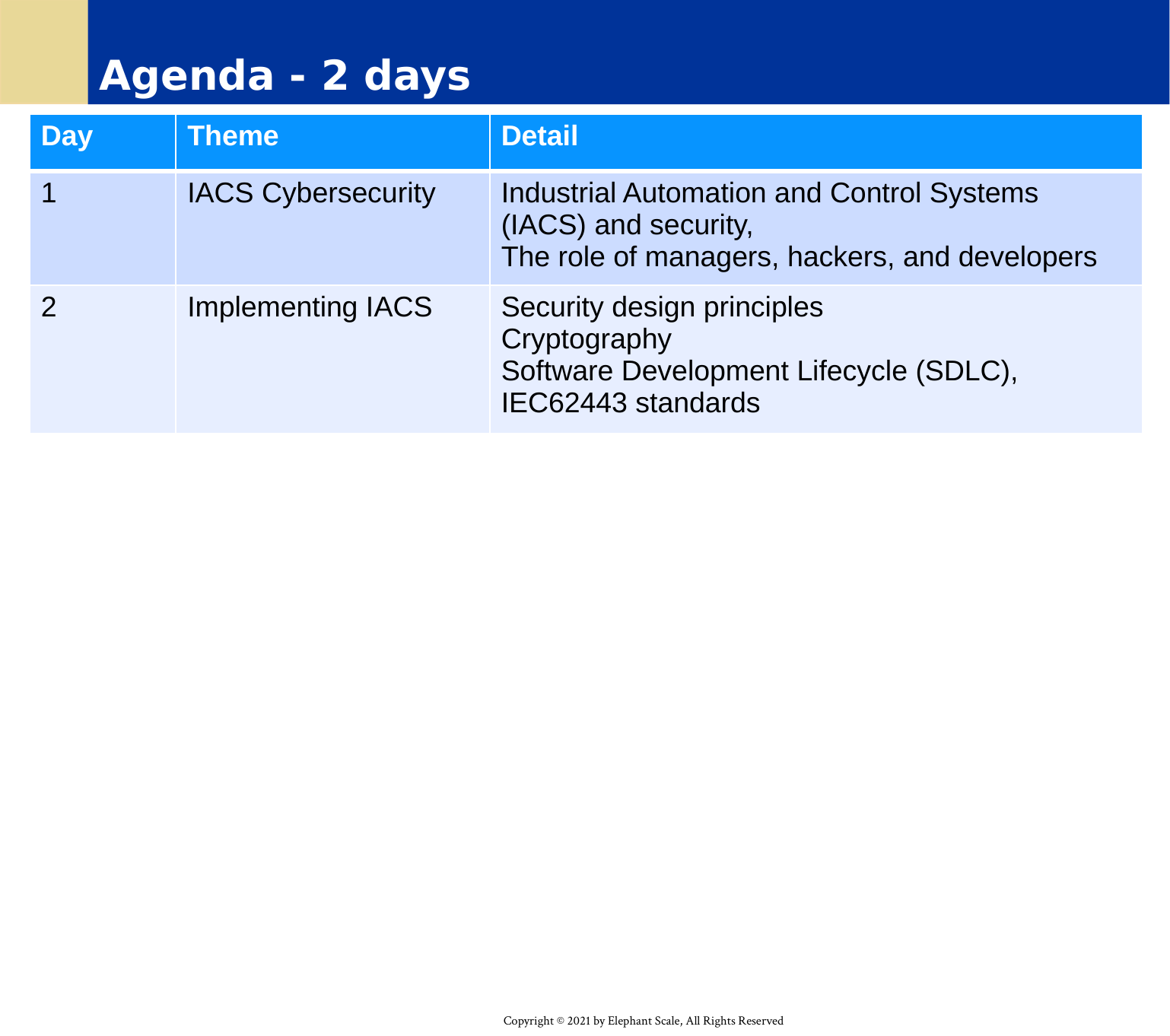

# Agenda - 2 days
| Day | Theme | Detail |
| --- | --- | --- |
| 1 | IACS Cybersecurity | Industrial Automation and Control Systems (IACS) and security, The role of managers, hackers, and developers |
| 2 | Implementing IACS | Security design principles Cryptography Software Development Lifecycle (SDLC), IEC62443 standards |

Copyright © 2021 by Elephant Scale, All Rights Reserved